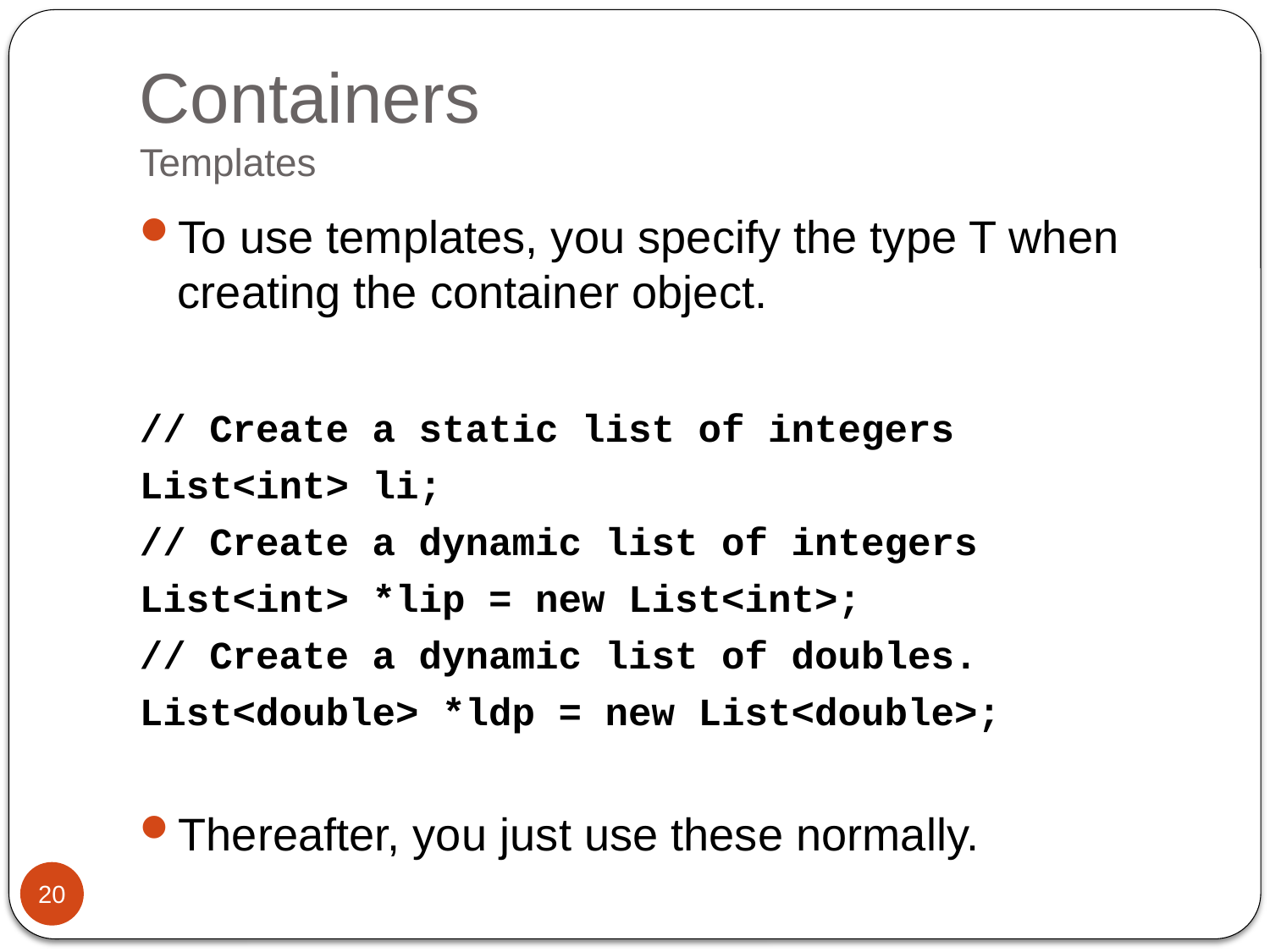

# Containers Templates
To use templates, you specify the type T when creating the container object.

// Create a static list of integers
List<int> li;
// Create a dynamic list of integers
List<int> *lip = new List<int>;
// Create a dynamic list of doubles.
List<double> *ldp = new List<double>;

Thereafter, you just use these normally.

20